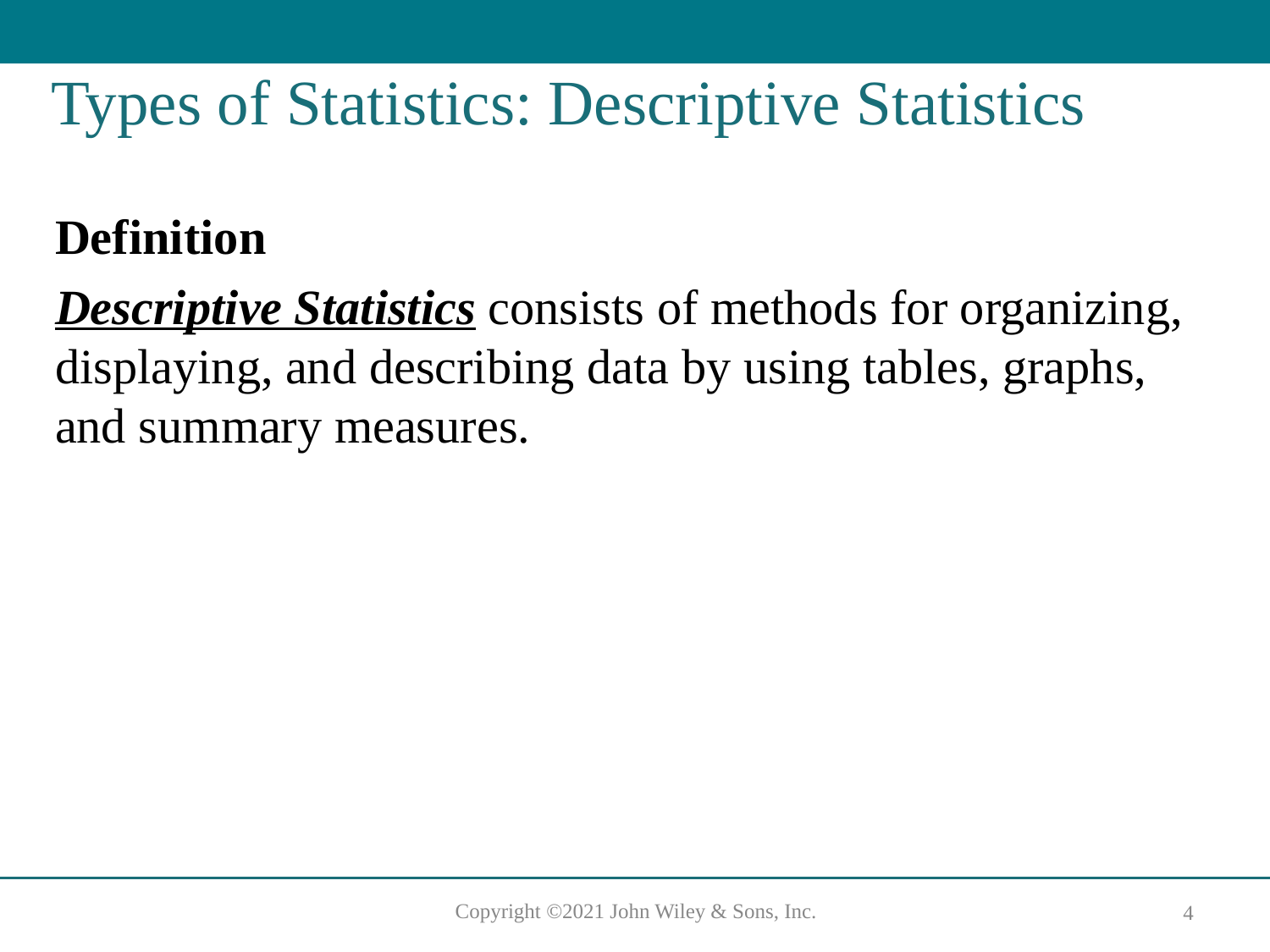

# Types of Statistics: Descriptive Statistics
Definition
Descriptive Statistics consists of methods for organizing, displaying, and describing data by using tables, graphs, and summary measures.